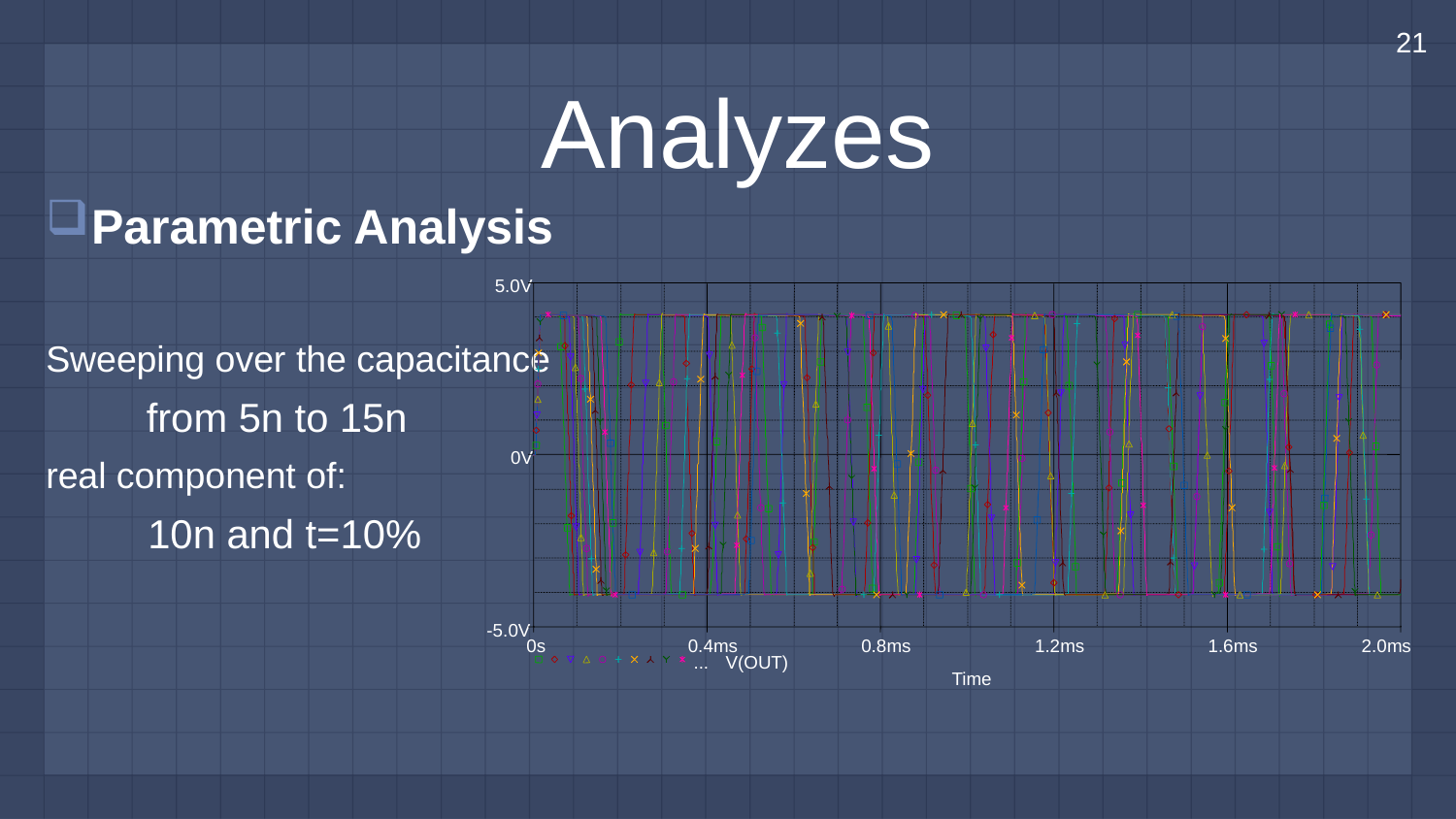

21
Analyzes
Parametric Analysis

Sweeping over the capacitance
         from 5n to 15n
real component of:
          10n and t=10%

5.0V

0V

-5.0V

0s
0.4ms
0.8ms
1.2ms
1.6ms
2.0ms

...
V(OUT)

Time